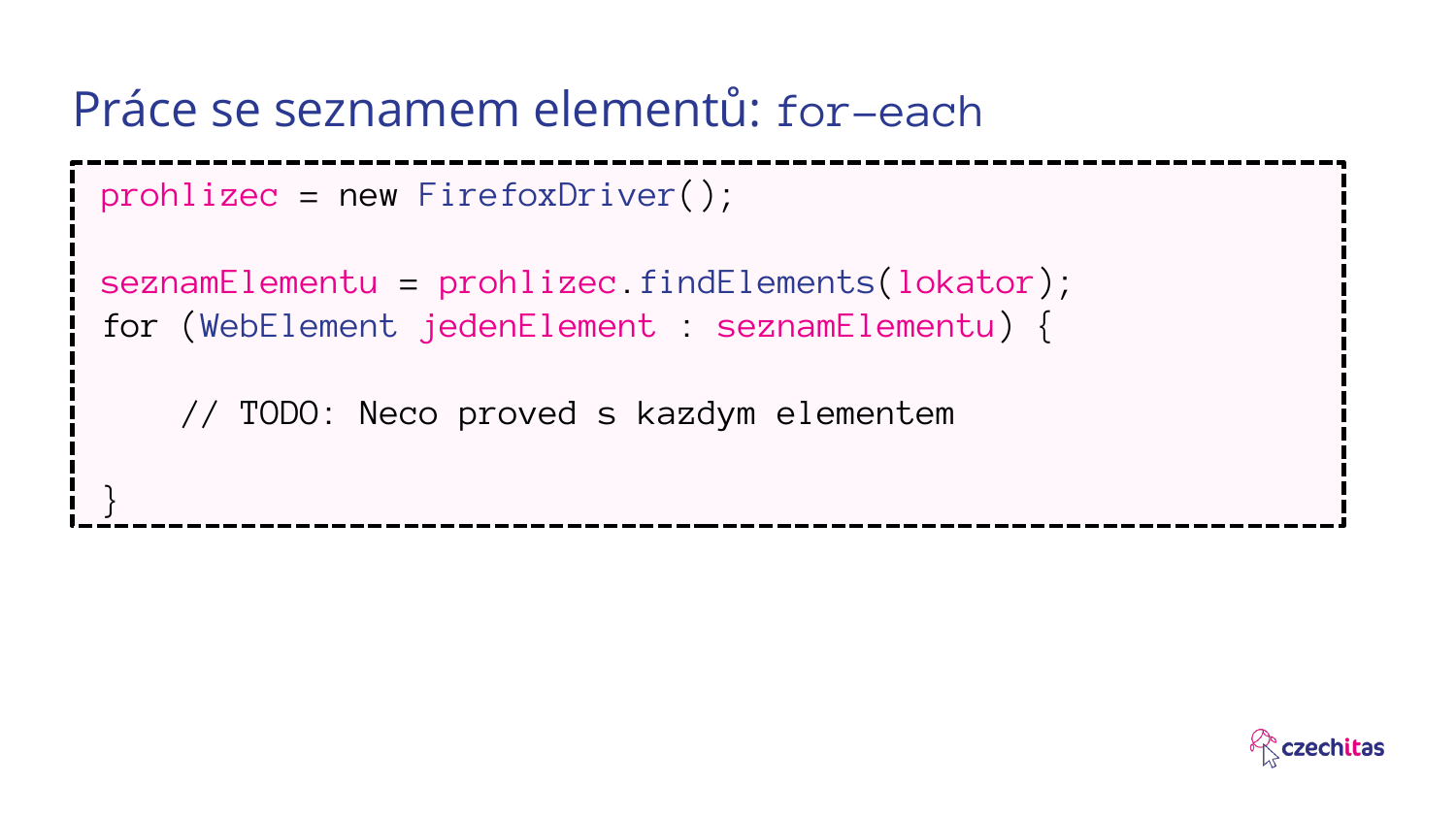

# Práce se seznamem elementů: for-each
prohlizec = new FirefoxDriver();

seznamElementu = prohlizec.findElements(lokator);
for (WebElement jedenElement : seznamElementu) {

    // TODO: Neco proved s kazdym elementem

}